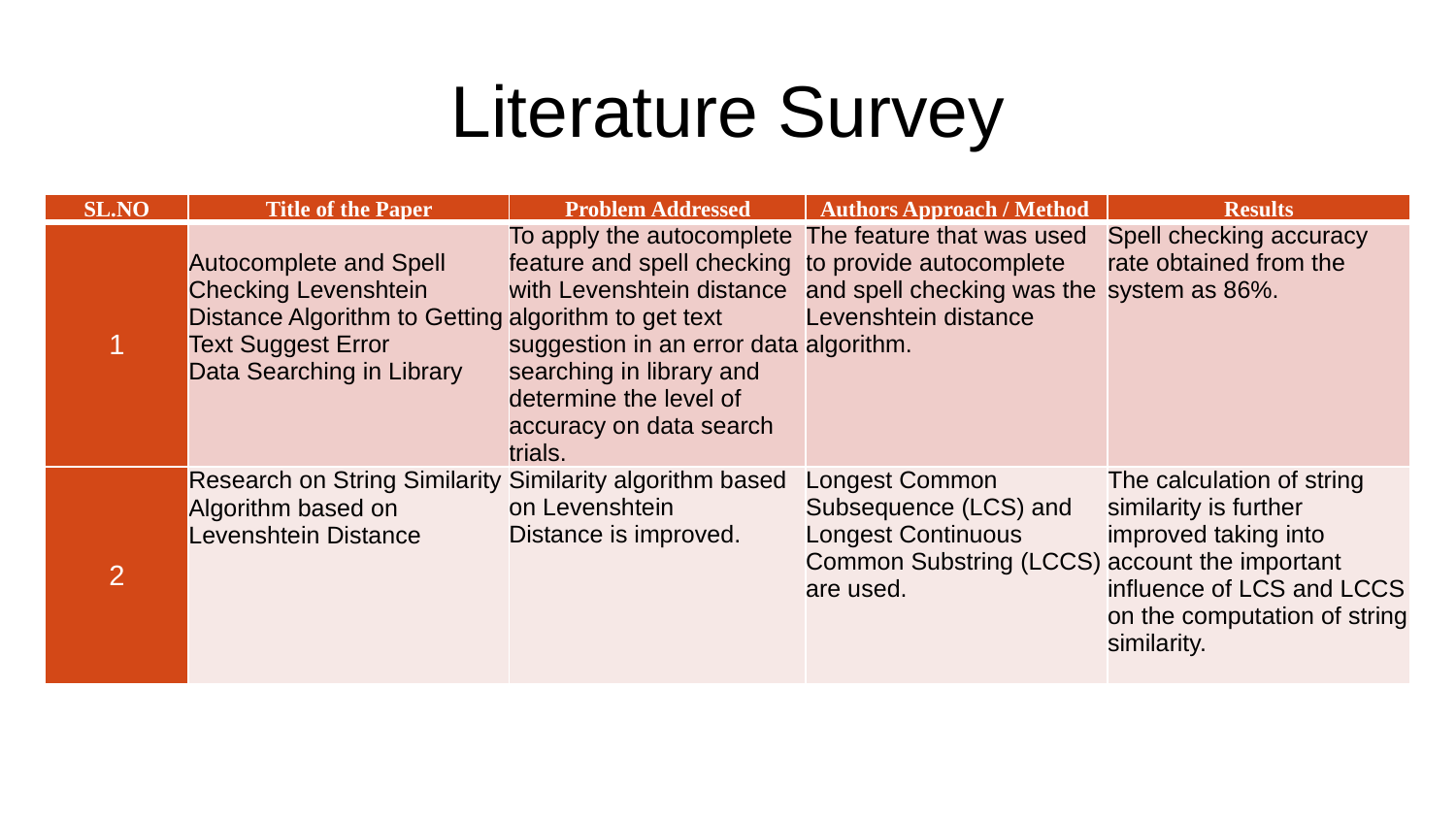

# Literature Survey
| SL.NO | Title of the Paper | Problem Addressed | Authors Approach / Method | Results |
| --- | --- | --- | --- | --- |
| 1 | Autocomplete and Spell Checking Levenshtein Distance Algorithm to Getting Text Suggest Error Data Searching in Library | To apply the autocomplete feature and spell checking with Levenshtein distance algorithm to get text suggestion in an error data searching in library and determine the level of accuracy on data search trials. | The feature that was used to provide autocomplete and spell checking was the Levenshtein distance algorithm. | Spell checking accuracy rate obtained from the system as 86%. |
| 2 | Research on String Similarity Algorithm based on Levenshtein Distance | Similarity algorithm based on Levenshtein Distance is improved. | Longest Common Subsequence (LCS) and Longest Continuous Common Substring (LCCS) are used. | The calculation of string similarity is further improved taking into account the important influence of LCS and LCCS on the computation of string similarity. |